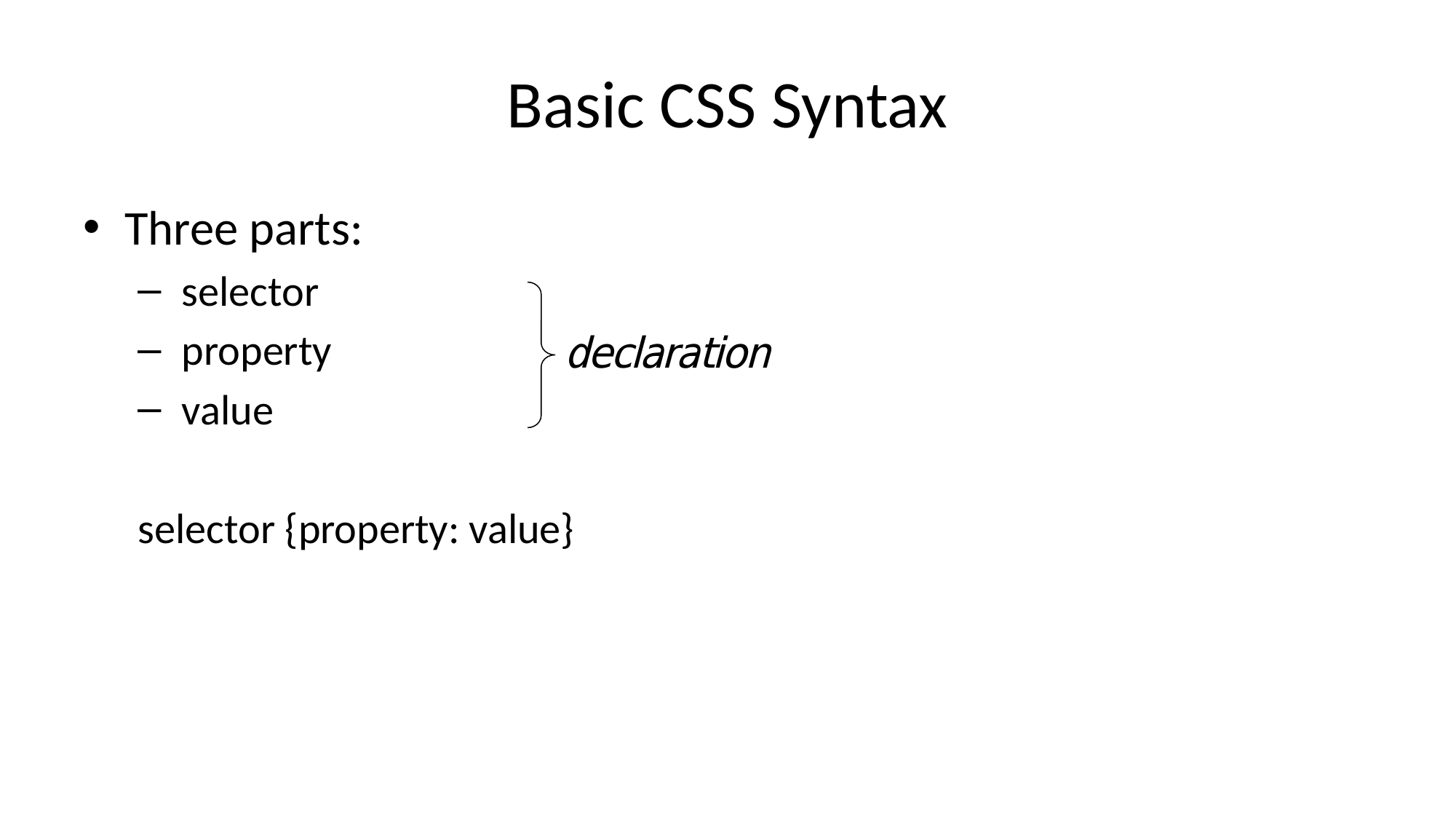

# Basic CSS Syntax
Three parts:
 selector
 property
 value

selector {property: value}

declaration